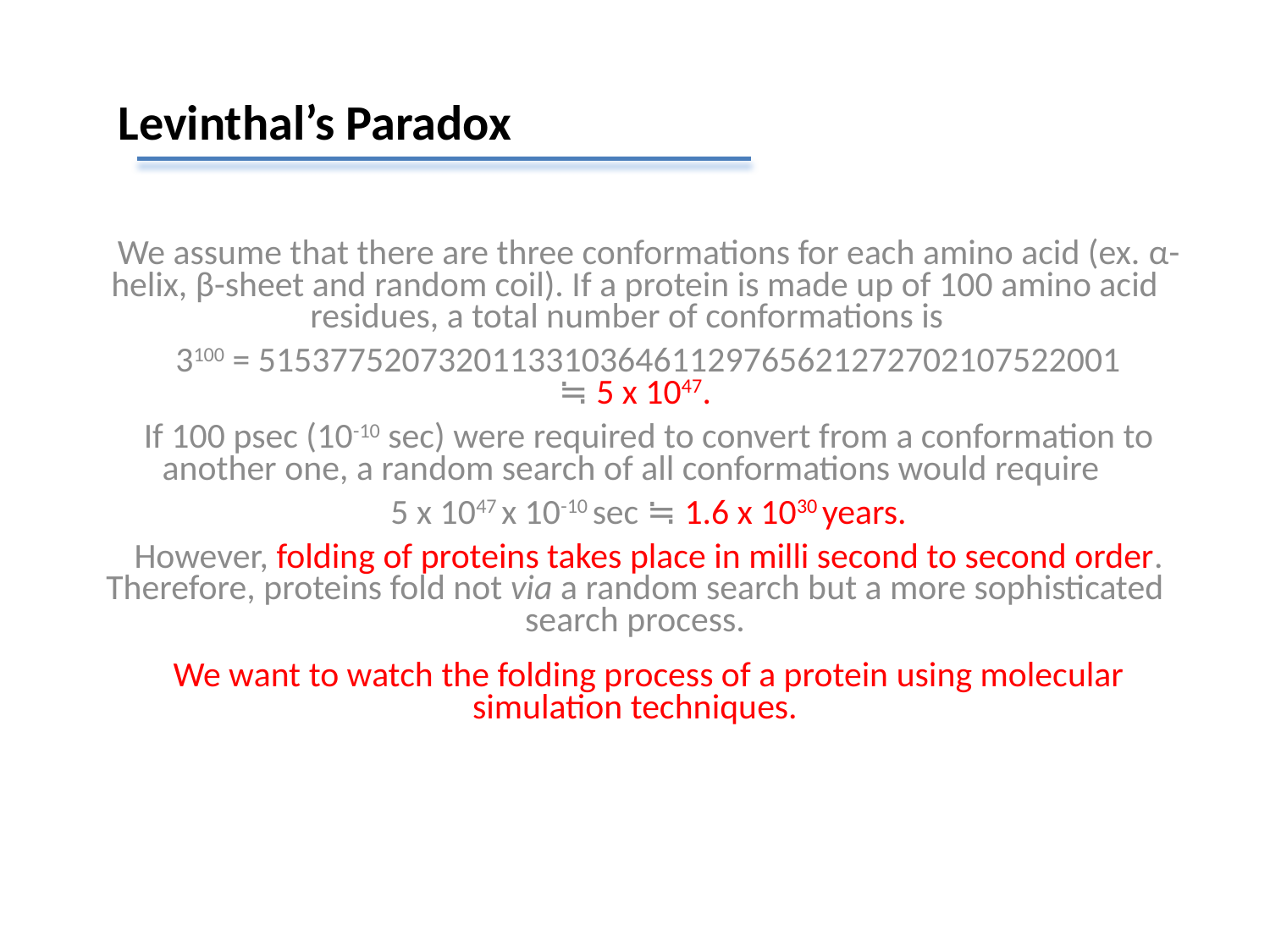

Levinthal’s Paradox
We assume that there are three conformations for each amino acid (ex. α-helix, β-sheet and random coil). If a protein is made up of 100 amino acid residues, a total number of conformations is
3100 = 515377520732011331036461129765621272702107522001
≒ 5 x 1047.
If 100 psec (10-10 sec) were required to convert from a conformation to another one, a random search of all conformations would require
5 x 1047 x 10-10 sec ≒ 1.6 x 1030 years.
However, folding of proteins takes place in milli second to second order. Therefore, proteins fold not via a random search but a more sophisticated search process.

We want to watch the folding process of a protein using molecular simulation techniques.